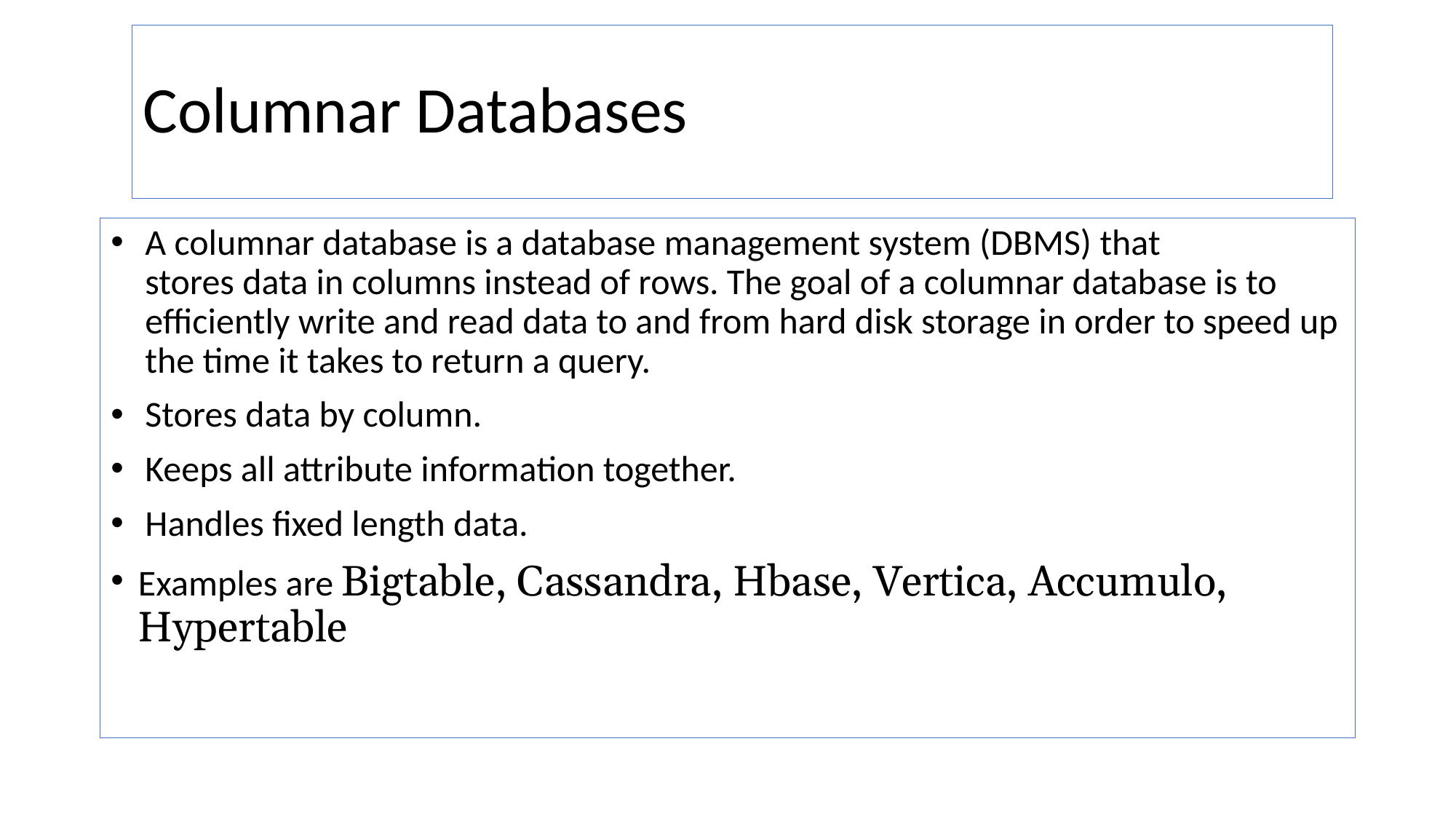

# Columnar Databases
A columnar database is a database management system (DBMS) that stores data in columns instead of rows. The goal of a columnar database is to efficiently write and read data to and from hard disk storage in order to speed up the time it takes to return a query.
Stores data by column.
Keeps all attribute information together.
Handles fixed length data.
Examples are Bigtable, Cassandra, Hbase, Vertica, Accumulo, Hypertable

52